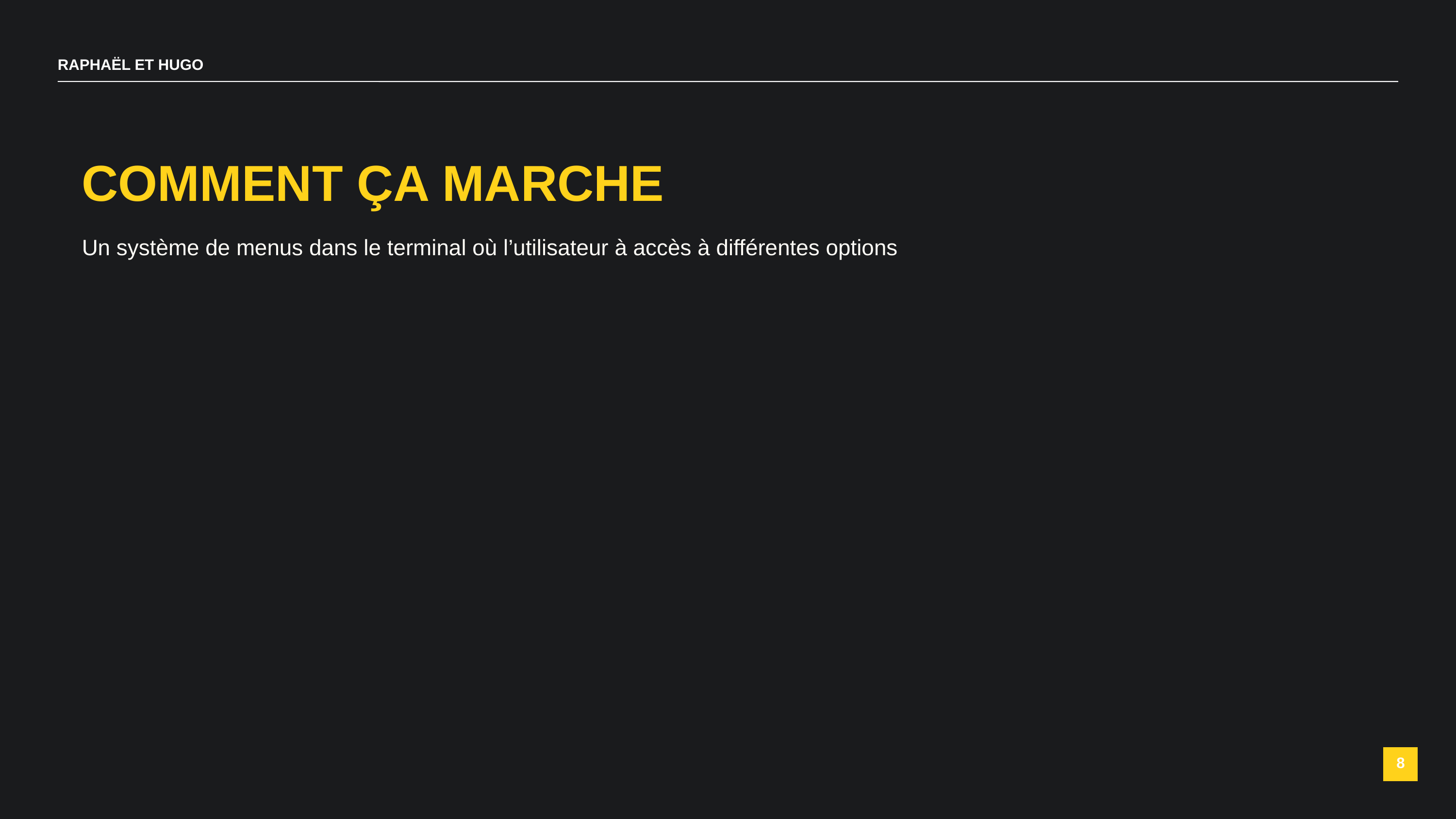

RAPHAËL ET HUGO

COMMENT ÇA MARCHE
Un système de menus dans le terminal où l’utilisateur à accès à différentes options

8